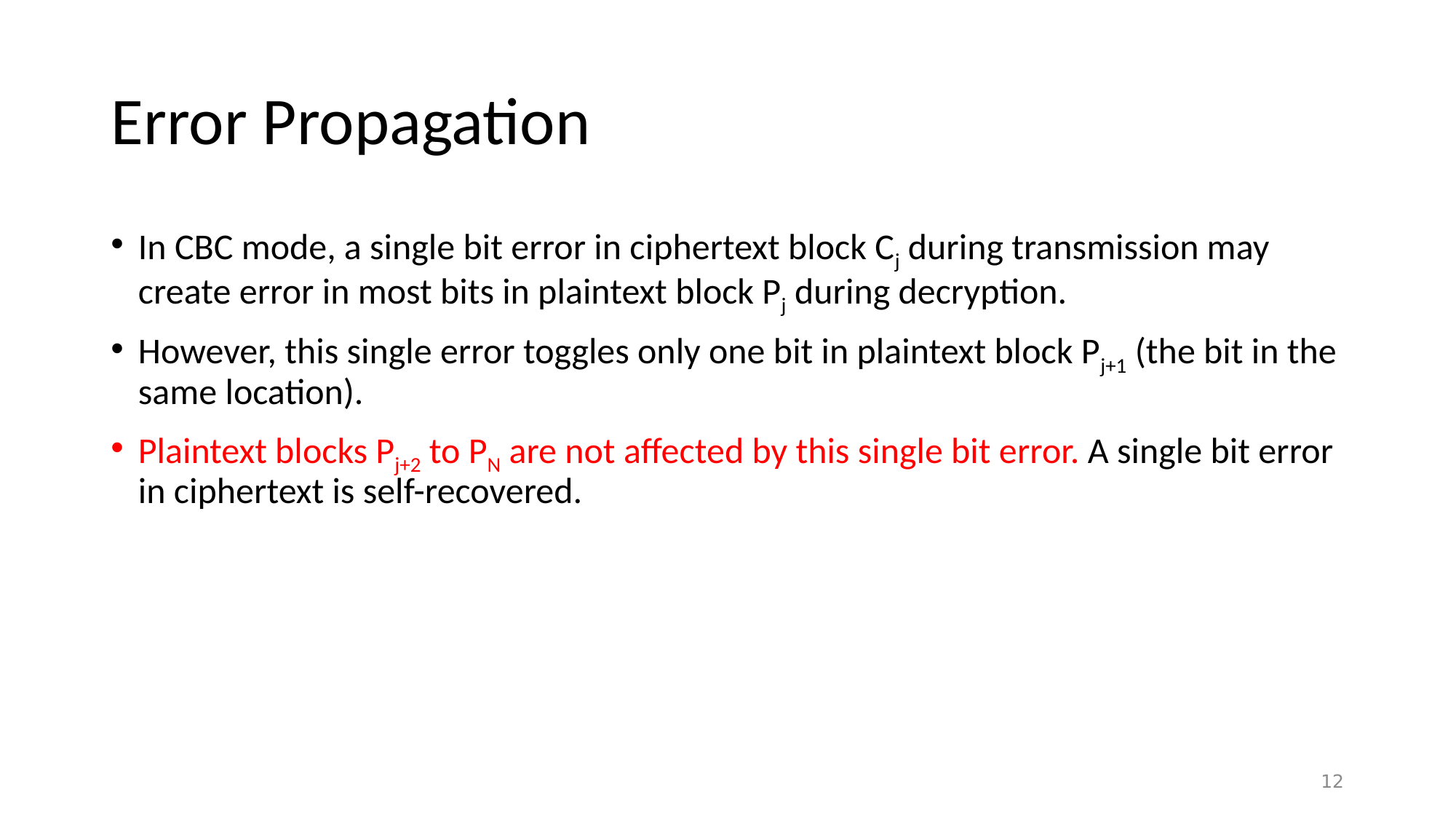

# Error Propagation
In CBC mode, a single bit error in ciphertext block Cj during transmission may create error in most bits in plaintext block Pj during decryption.
However, this single error toggles only one bit in plaintext block Pj+1 (the bit in the same location).
Plaintext blocks Pj+2 to PN are not affected by this single bit error. A single bit error in ciphertext is self-recovered.
12